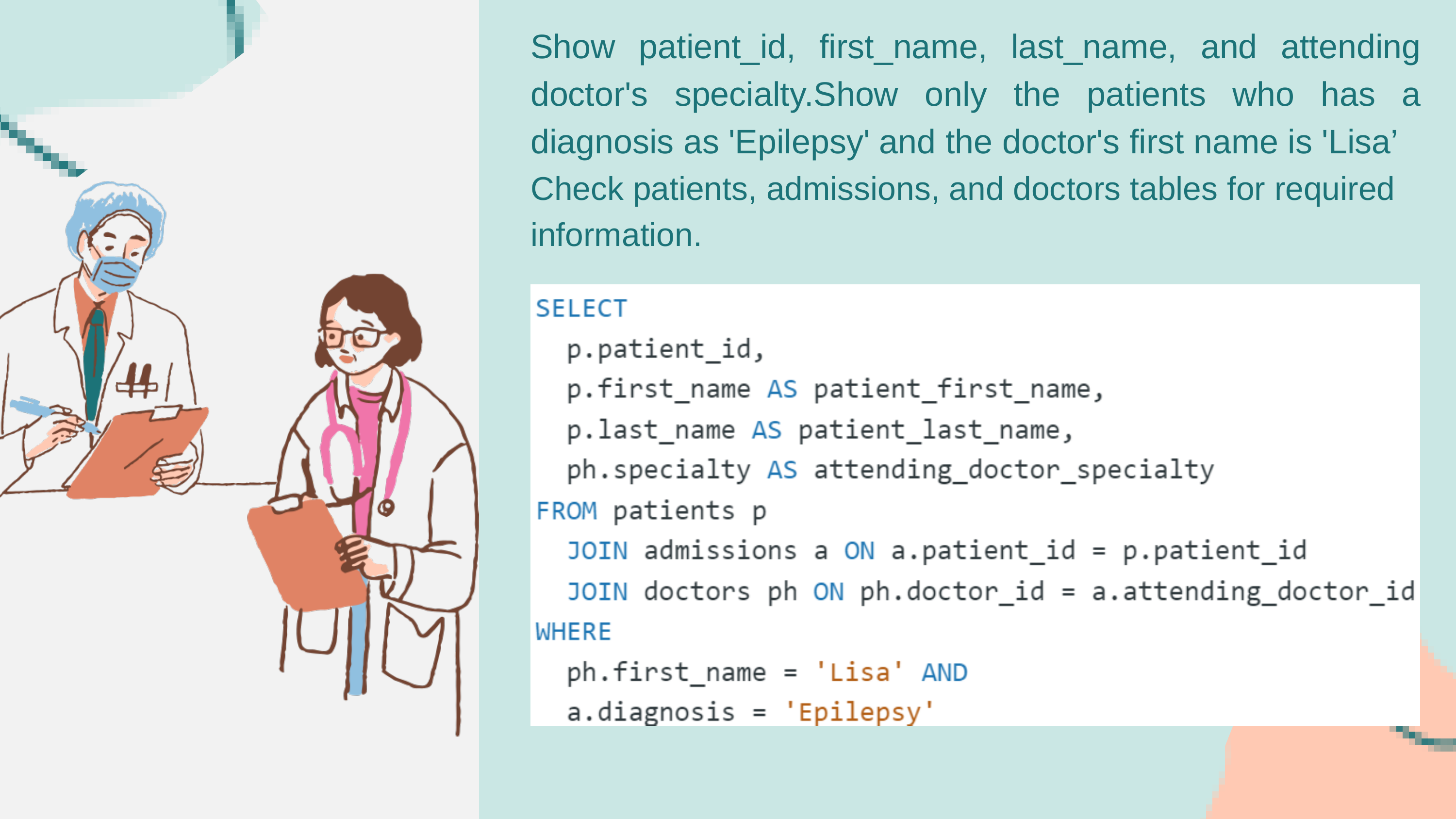

Show patient_id, first_name, last_name, and attending doctor's specialty.Show only the patients who has a diagnosis as 'Epilepsy' and the doctor's first name is 'Lisa’
Check patients, admissions, and doctors tables for required information.